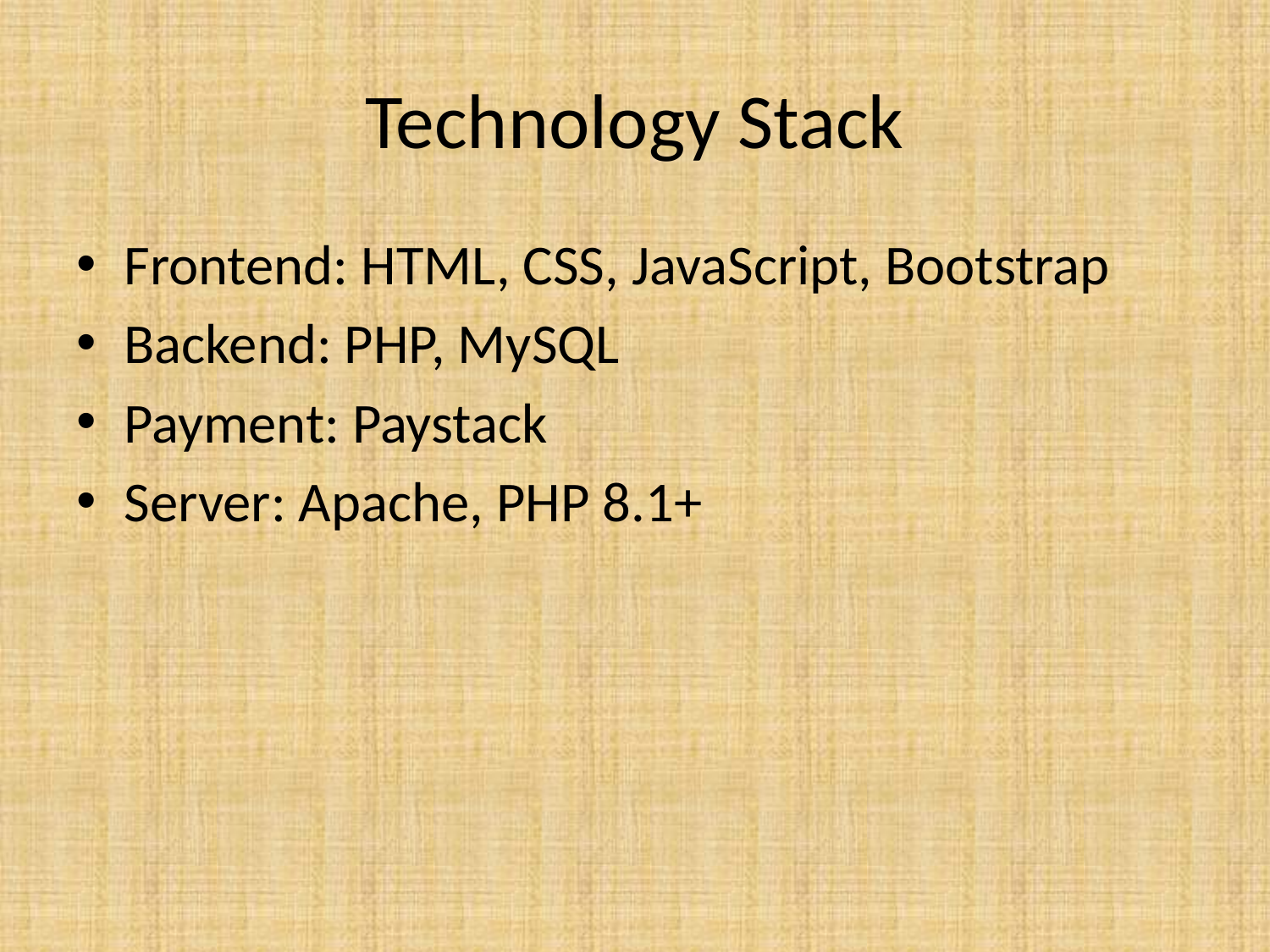

# Technology Stack
Frontend: HTML, CSS, JavaScript, Bootstrap
Backend: PHP, MySQL
Payment: Paystack
Server: Apache, PHP 8.1+